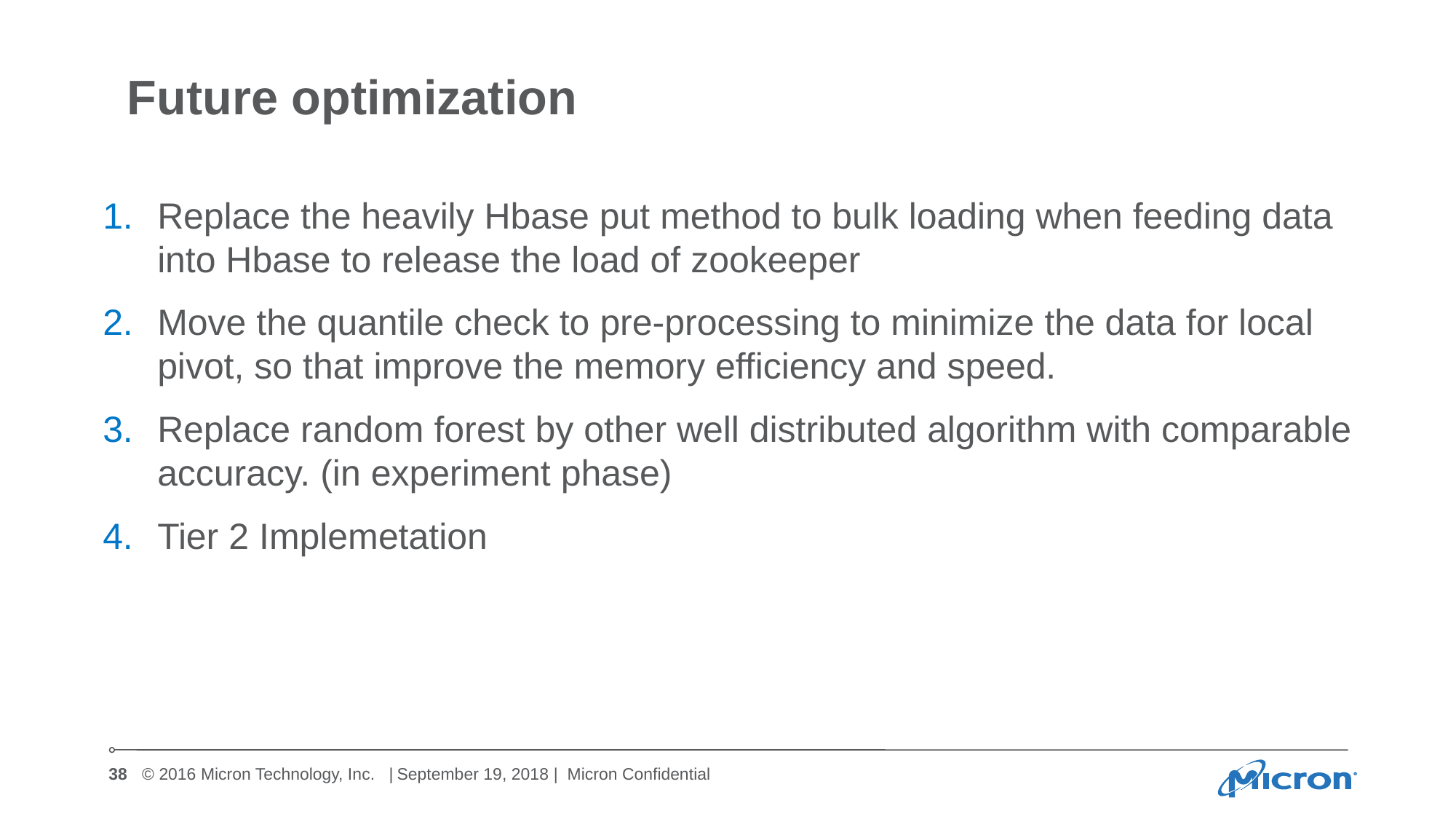

Future optimization
Replace the heavily Hbase put method to bulk loading when feeding data into Hbase to release the load of zookeeper
Move the quantile check to pre-processing to minimize the data for local pivot, so that improve the memory efficiency and speed.
Replace random forest by other well distributed algorithm with comparable accuracy. (in experiment phase)
Tier 2 Implemetation

38
September 19, 2018
|  Micron Confidential